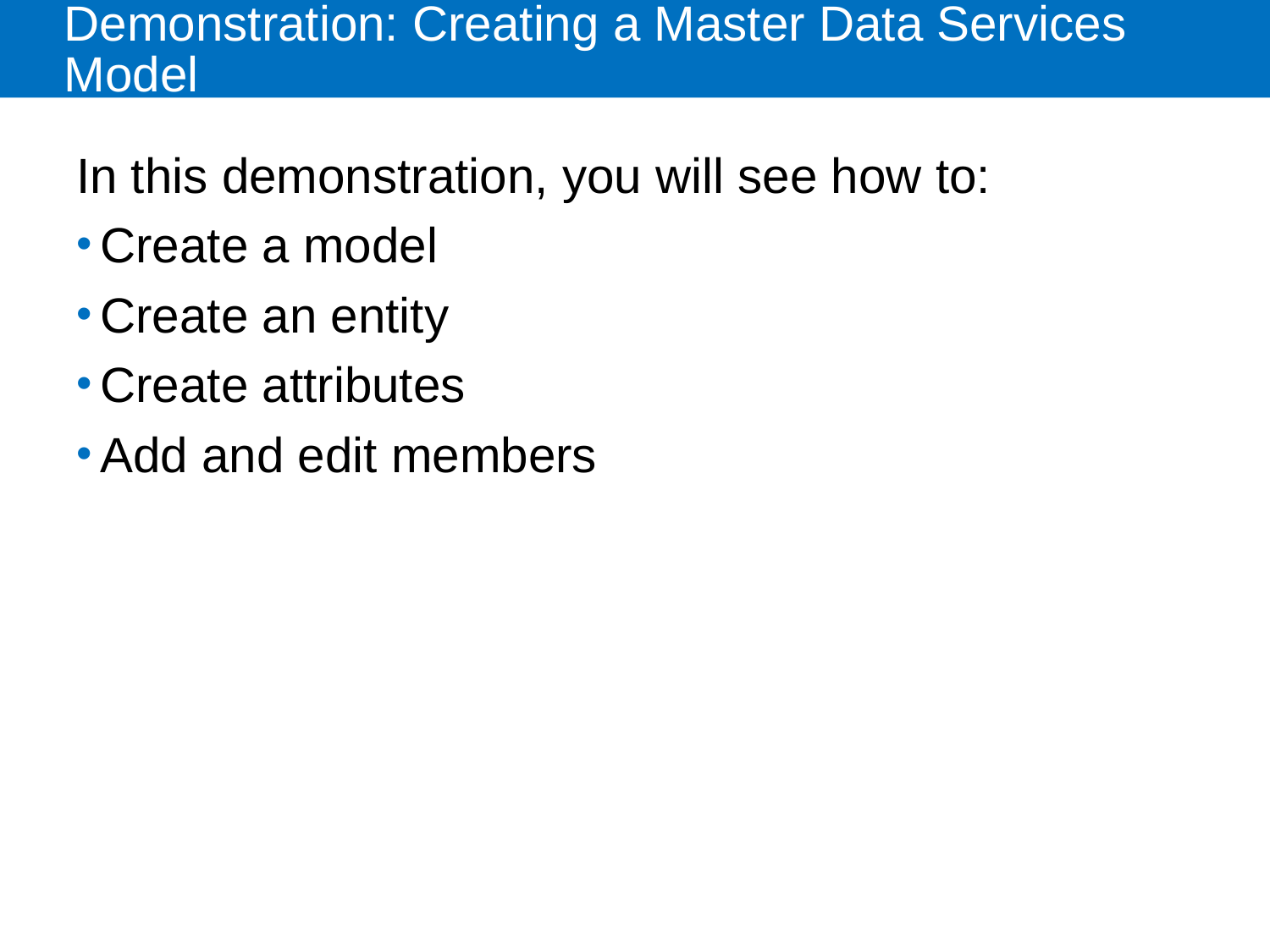

# Demonstration: Creating a Master Data Services Model
In this demonstration, you will see how to:
Create a model
Create an entity
Create attributes
Add and edit members